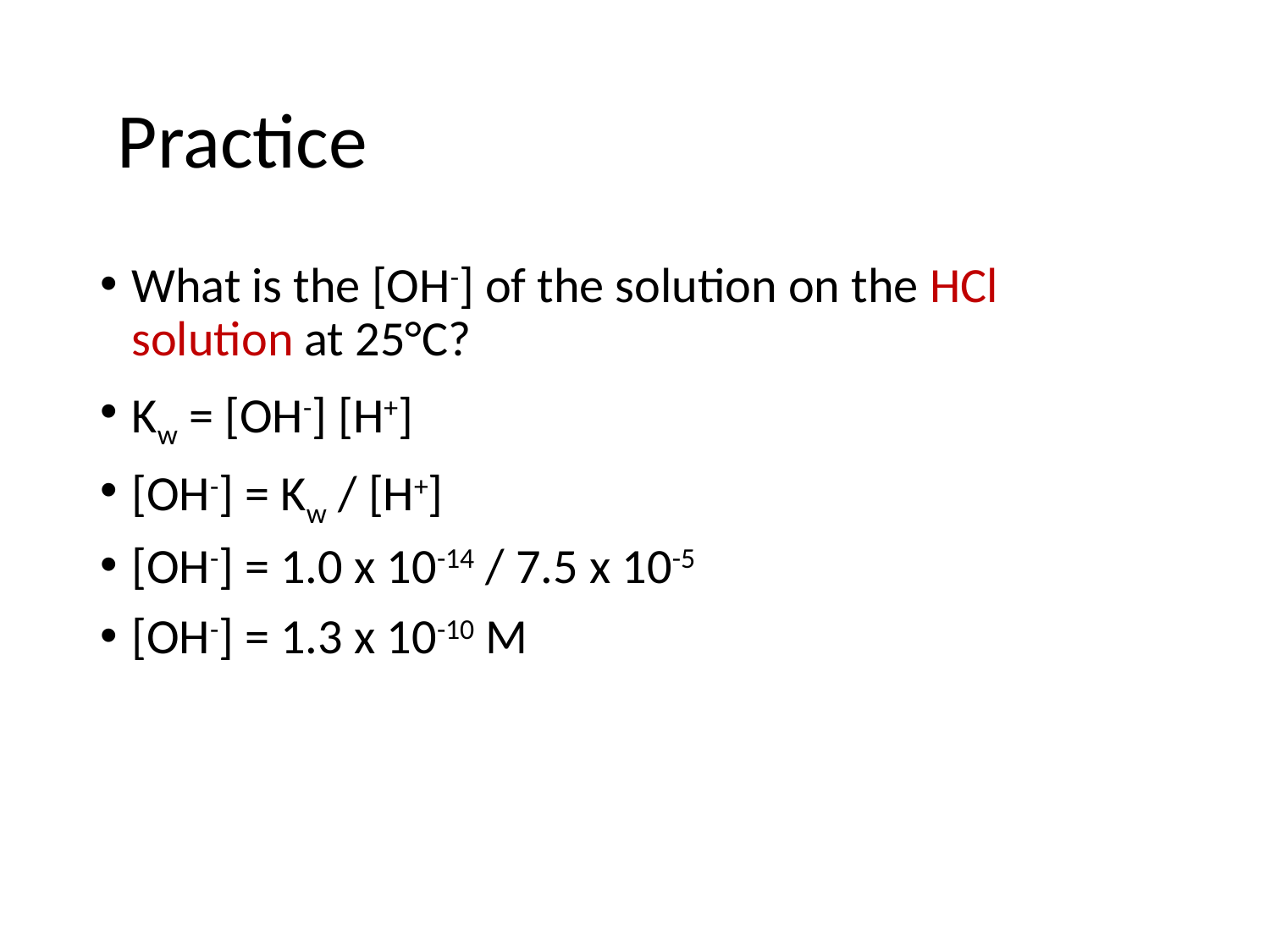

# Practice
What is the [OH-] of the solution on the HCl solution at 25°C?
Kw = [OH-] [H+]
[OH-] = Kw / [H+]
[OH-] = 1.0 x 10-14 / 7.5 x 10-5
[OH-] = 1.3 x 10-10 M